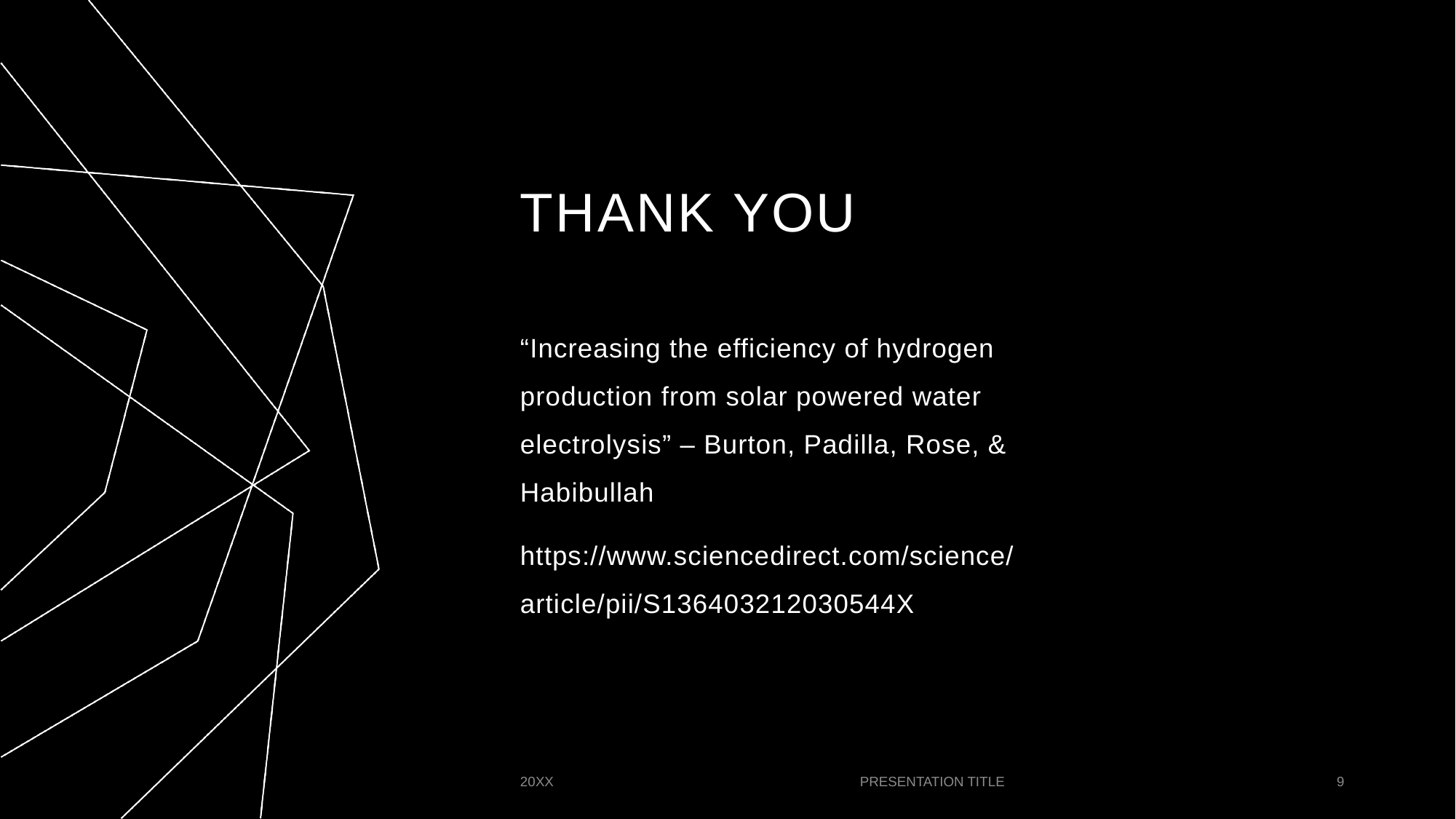

# THANK YOU
“Increasing the efficiency of hydrogen production from solar powered water electrolysis” – Burton, Padilla, Rose, & Habibullah
https://www.sciencedirect.com/science/article/pii/S136403212030544X
20XX
PRESENTATION TITLE
9